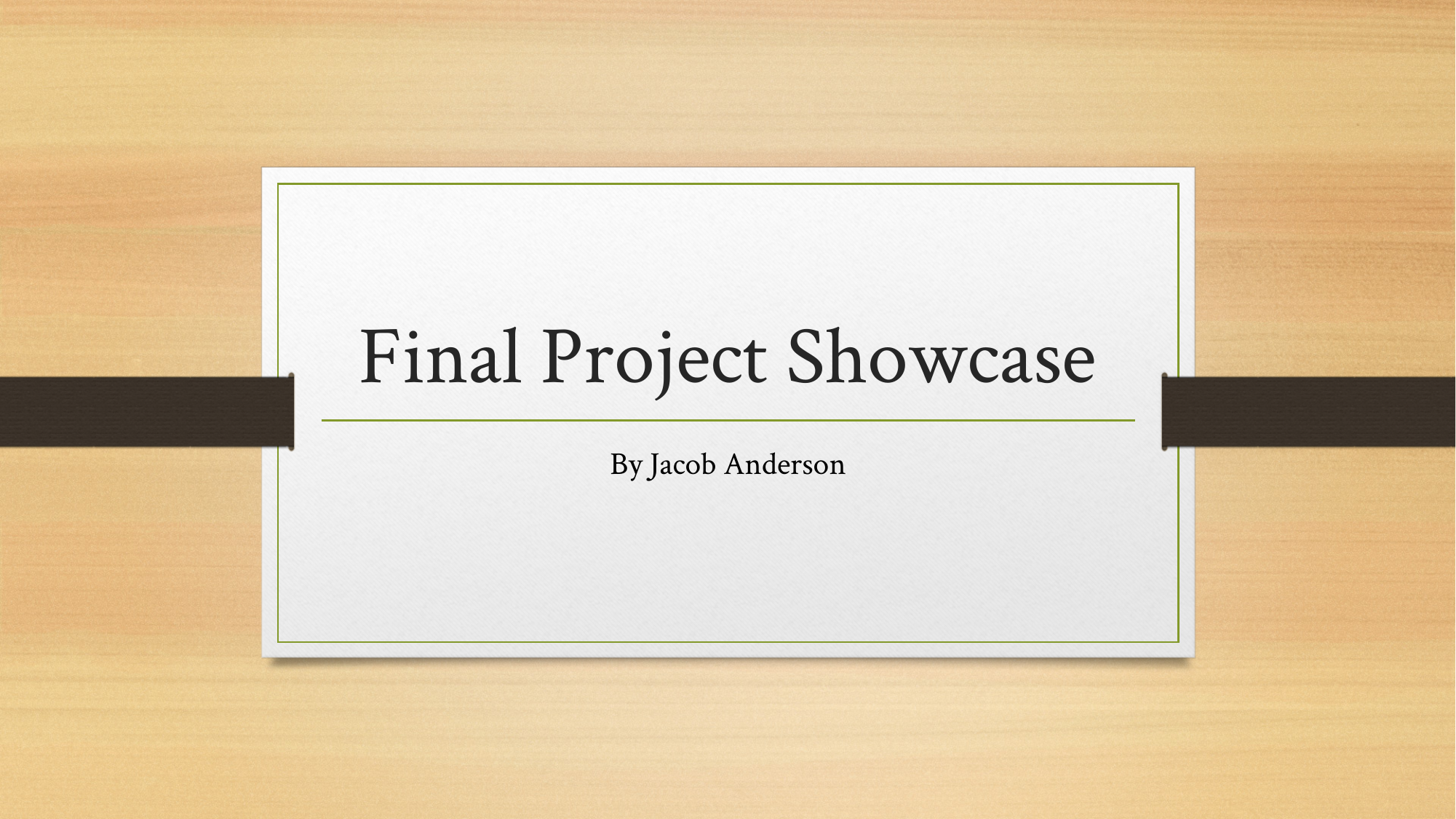

# Final Project Showcase
By Jacob Anderson